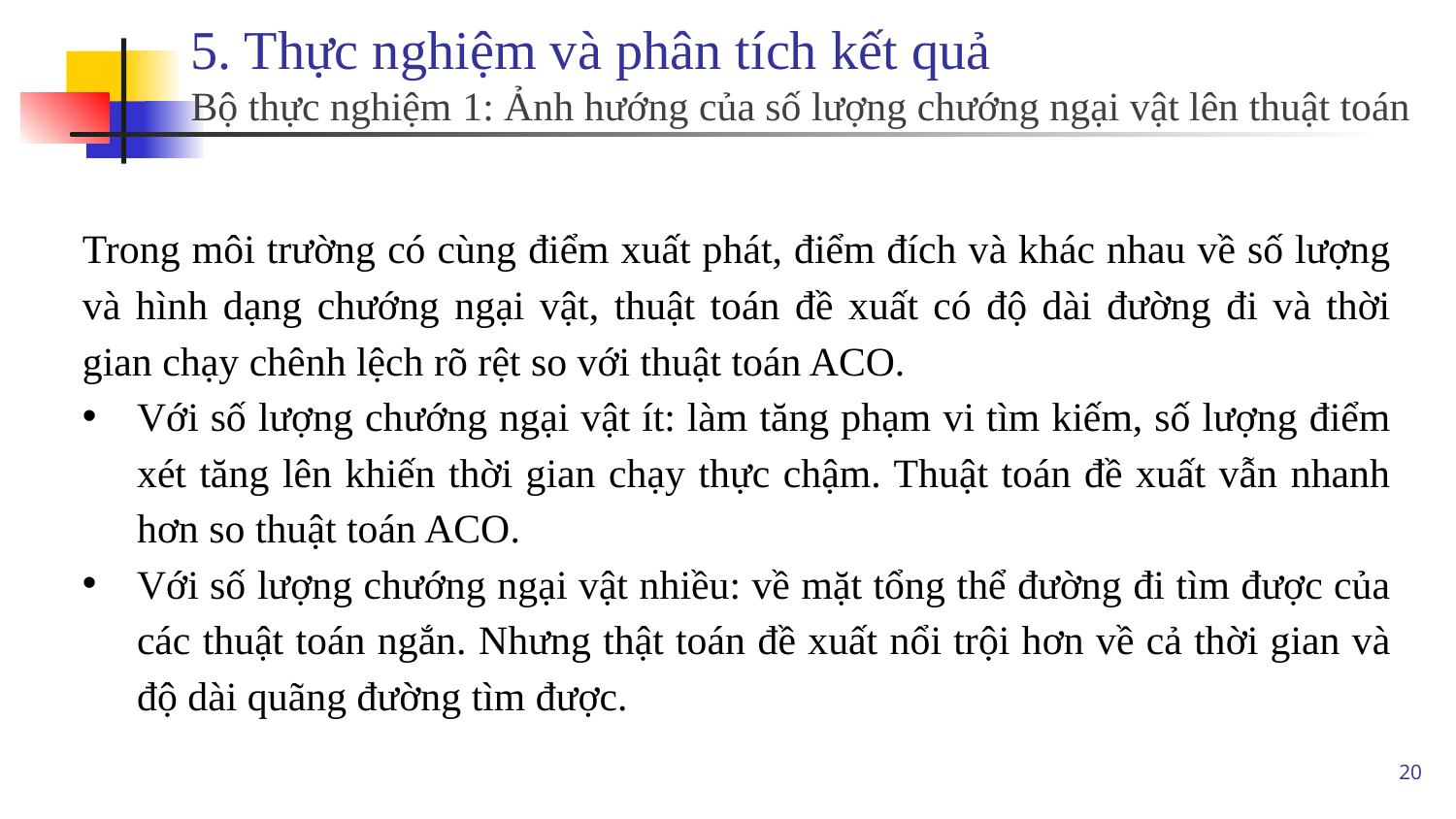

5. Thực nghiệm và phân tích kết quả
Bộ thực nghiệm 1: Ảnh hướng của số lượng chướng ngại vật lên thuật toán
Trong môi trường có cùng điểm xuất phát, điểm đích và khác nhau về số lượng và hình dạng chướng ngại vật, thuật toán đề xuất có độ dài đường đi và thời gian chạy chênh lệch rõ rệt so với thuật toán ACO.
Với số lượng chướng ngại vật ít: làm tăng phạm vi tìm kiếm, số lượng điểm xét tăng lên khiến thời gian chạy thực chậm. Thuật toán đề xuất vẫn nhanh hơn so thuật toán ACO.
Với số lượng chướng ngại vật nhiều: về mặt tổng thể đường đi tìm được của các thuật toán ngắn. Nhưng thật toán đề xuất nổi trội hơn về cả thời gian và độ dài quãng đường tìm được.
20